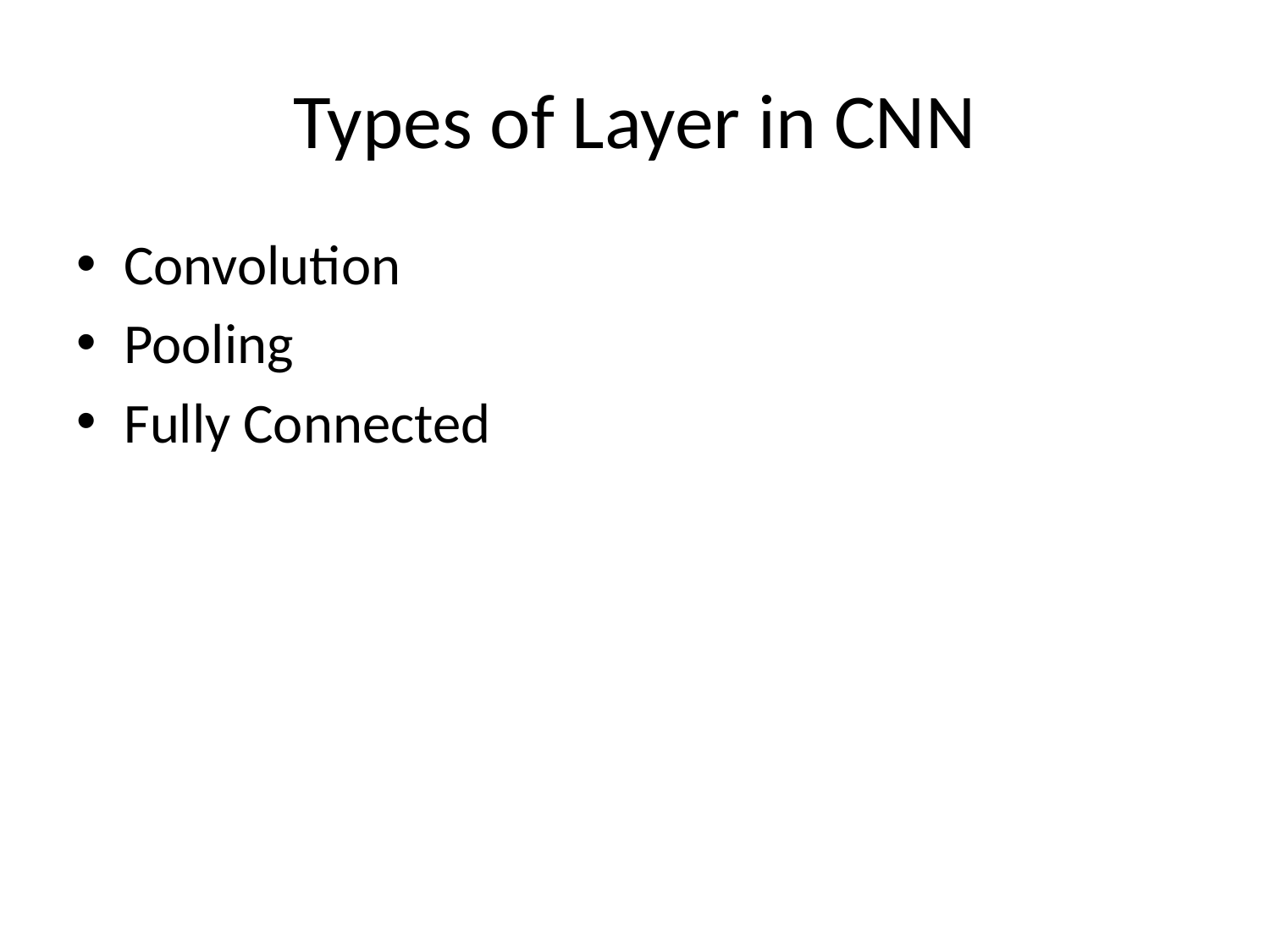

# Types of Layer in CNN
Convolution
Pooling
Fully Connected